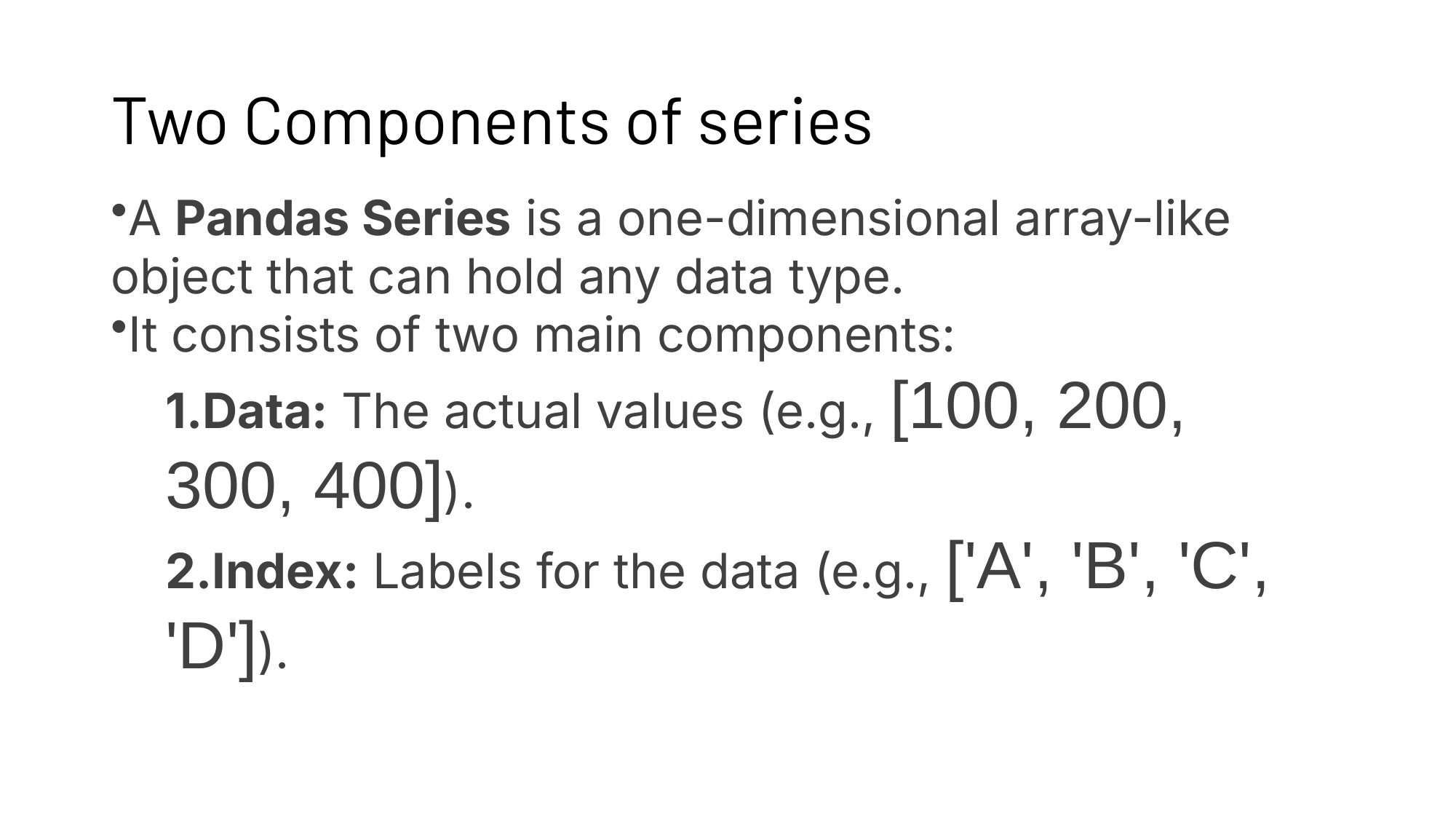

# Two Components of series

A Pandas Series is a one-dimensional array-like object that can hold any data type.
It consists of two main components:
Data: The actual values (e.g., [100, 200, 300, 400]).
Index: Labels for the data (e.g., ['A', 'B', 'C', 'D']).